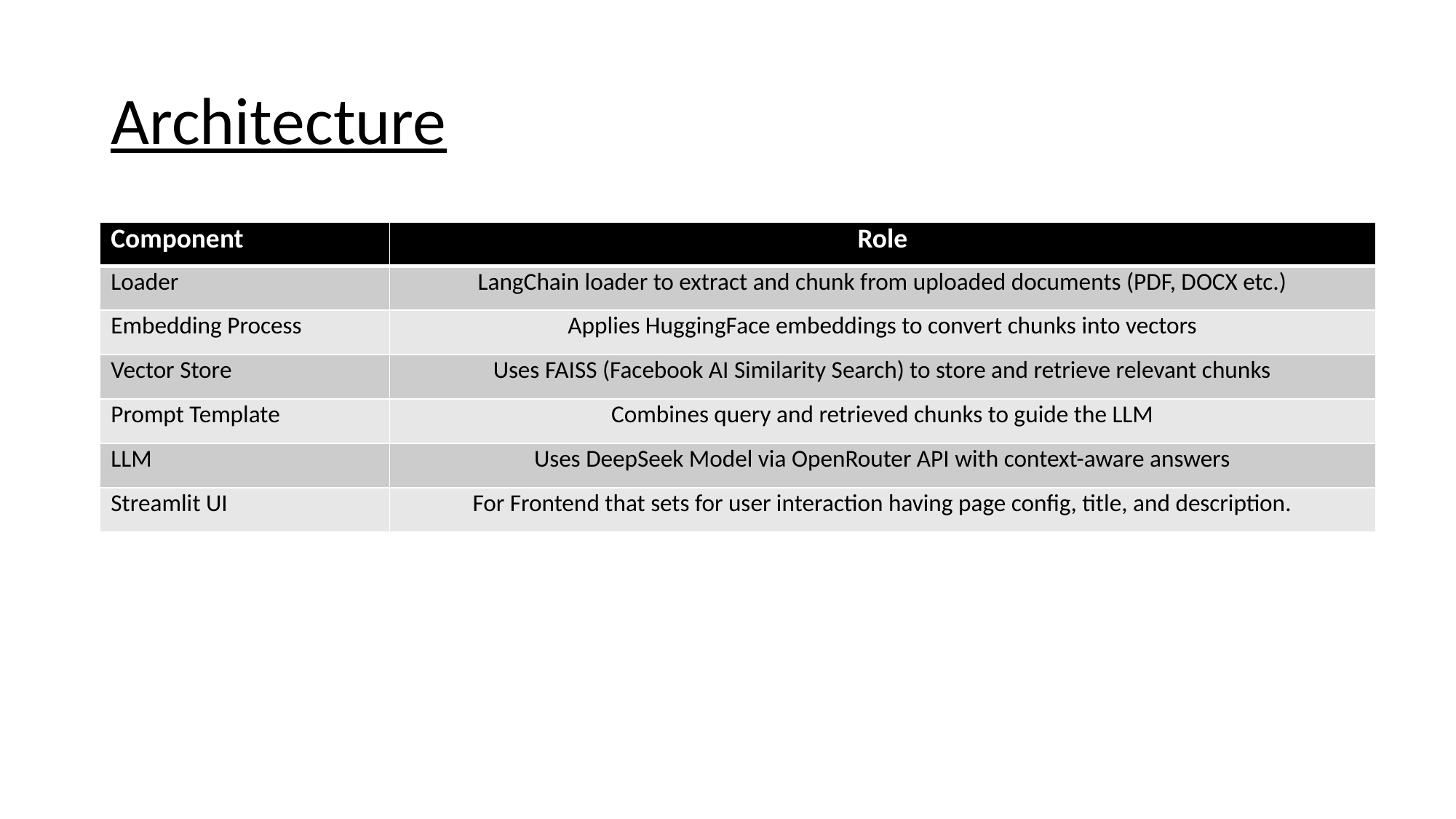

# Architecture
| Component | Role |
| --- | --- |
| Loader | LangChain loader to extract and chunk from uploaded documents (PDF, DOCX etc.) |
| Embedding Process | Applies HuggingFace embeddings to convert chunks into vectors |
| Vector Store | Uses FAISS (Facebook AI Similarity Search) to store and retrieve relevant chunks |
| Prompt Template | Combines query and retrieved chunks to guide the LLM |
| LLM | Uses DeepSeek Model via OpenRouter API with context-aware answers |
| Streamlit UI | For Frontend that sets for user interaction having page config, title, and description. |